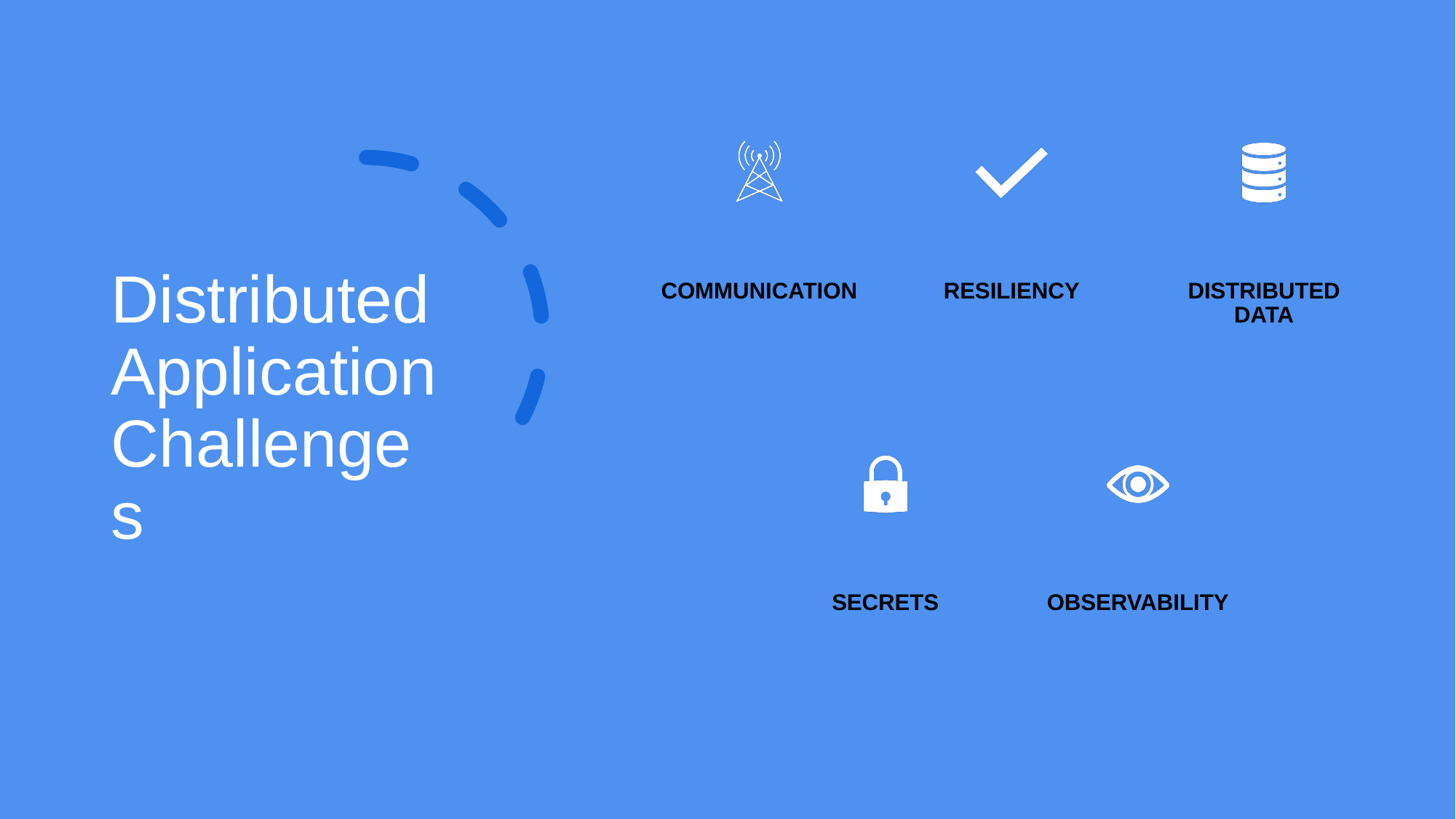

Communication
Resiliency
Distributed Data
Secrets
Observability
# Distributed Application Challenges